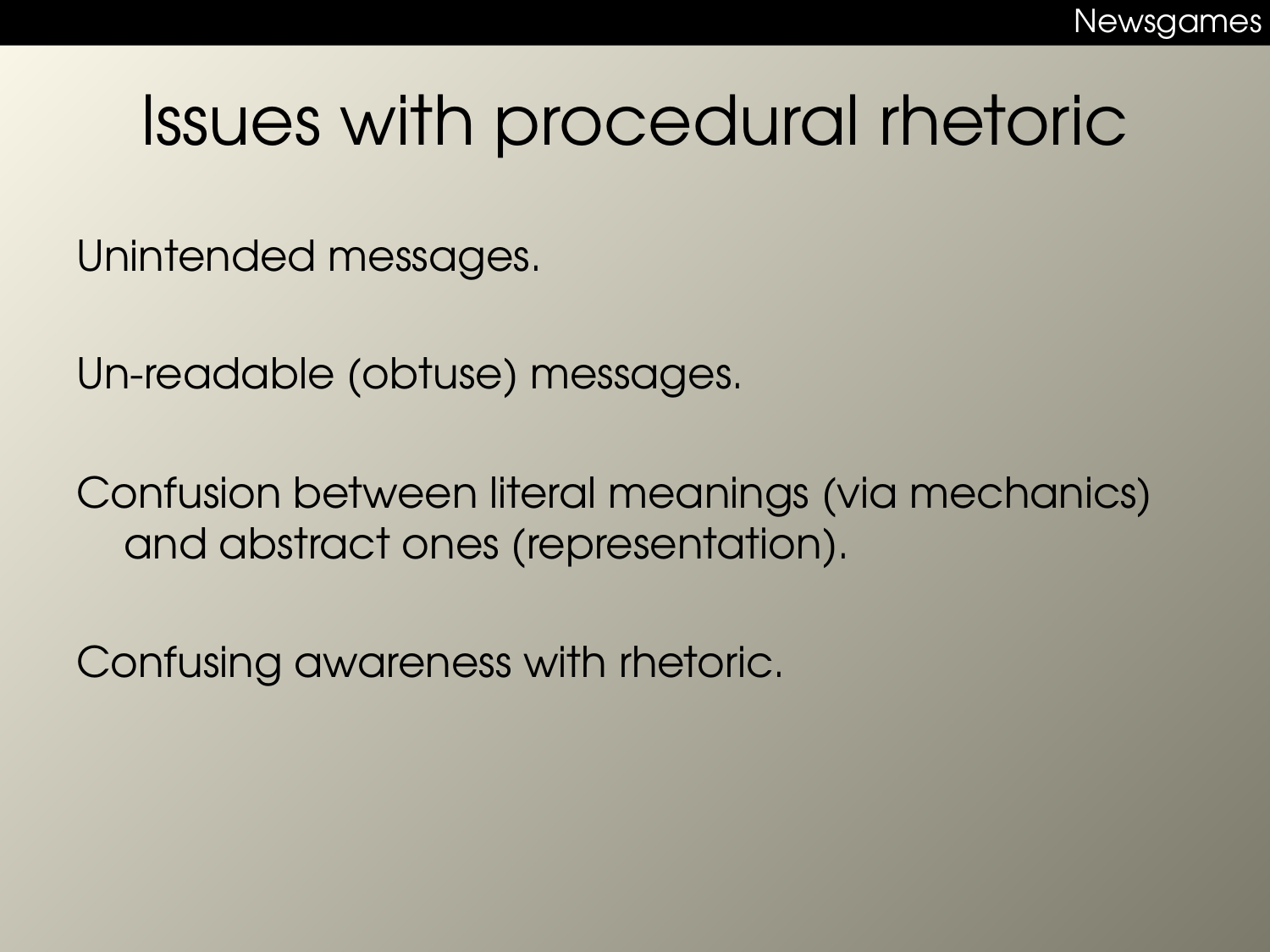

Newsgames
# Issues with procedural rhetoric
Unintended messages.

Un-readable (obtuse) messages.

Confusion between literal meanings (via mechanics) and abstract ones (representation).

Confusing awareness with rhetoric.